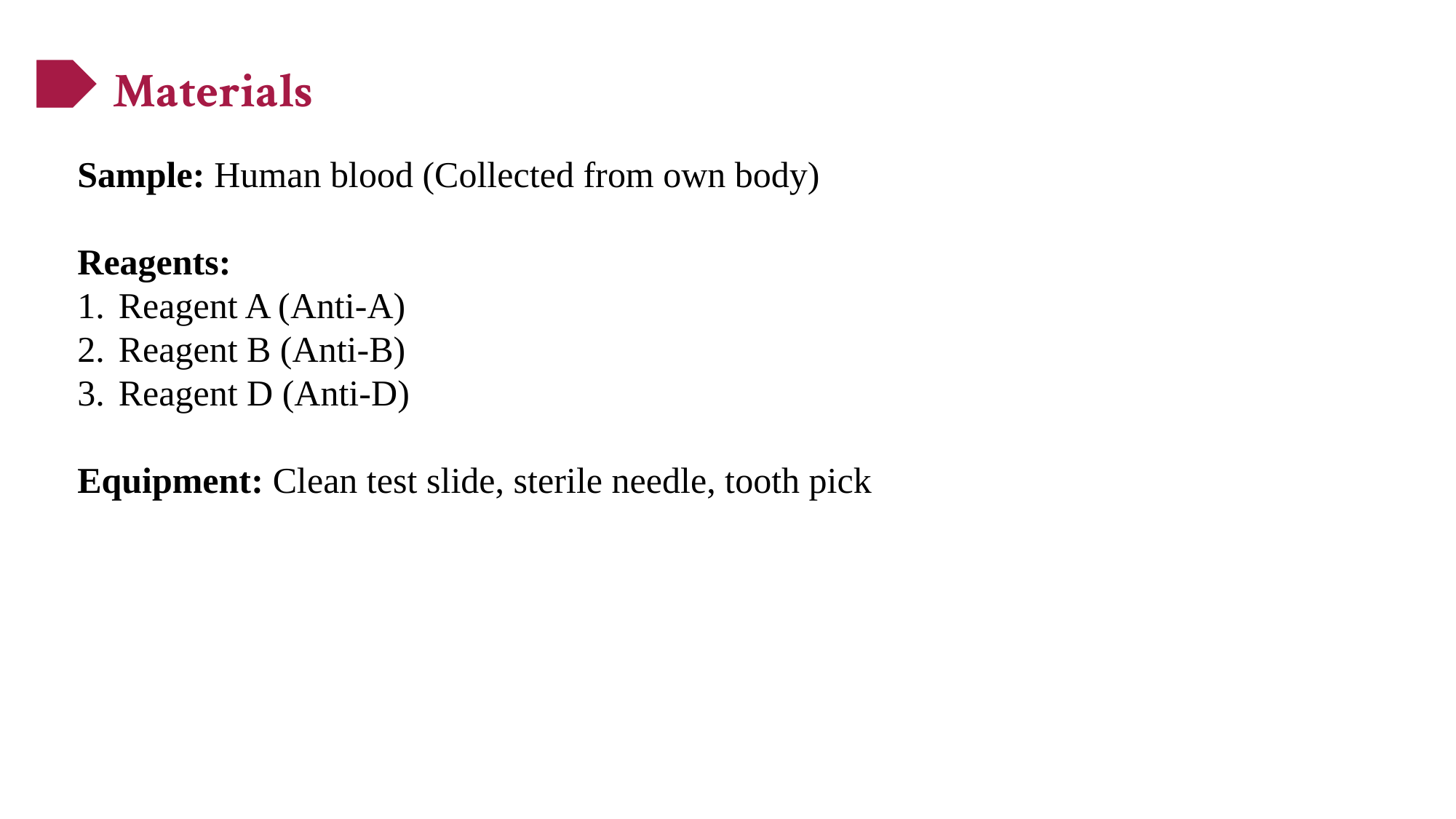

Materials

Sample: Human blood (Collected from own body)

Reagents:
Reagent A (Anti-A)
Reagent B (Anti-B)
Reagent D (Anti-D)

Equipment: Clean test slide, sterile needle, tooth pick